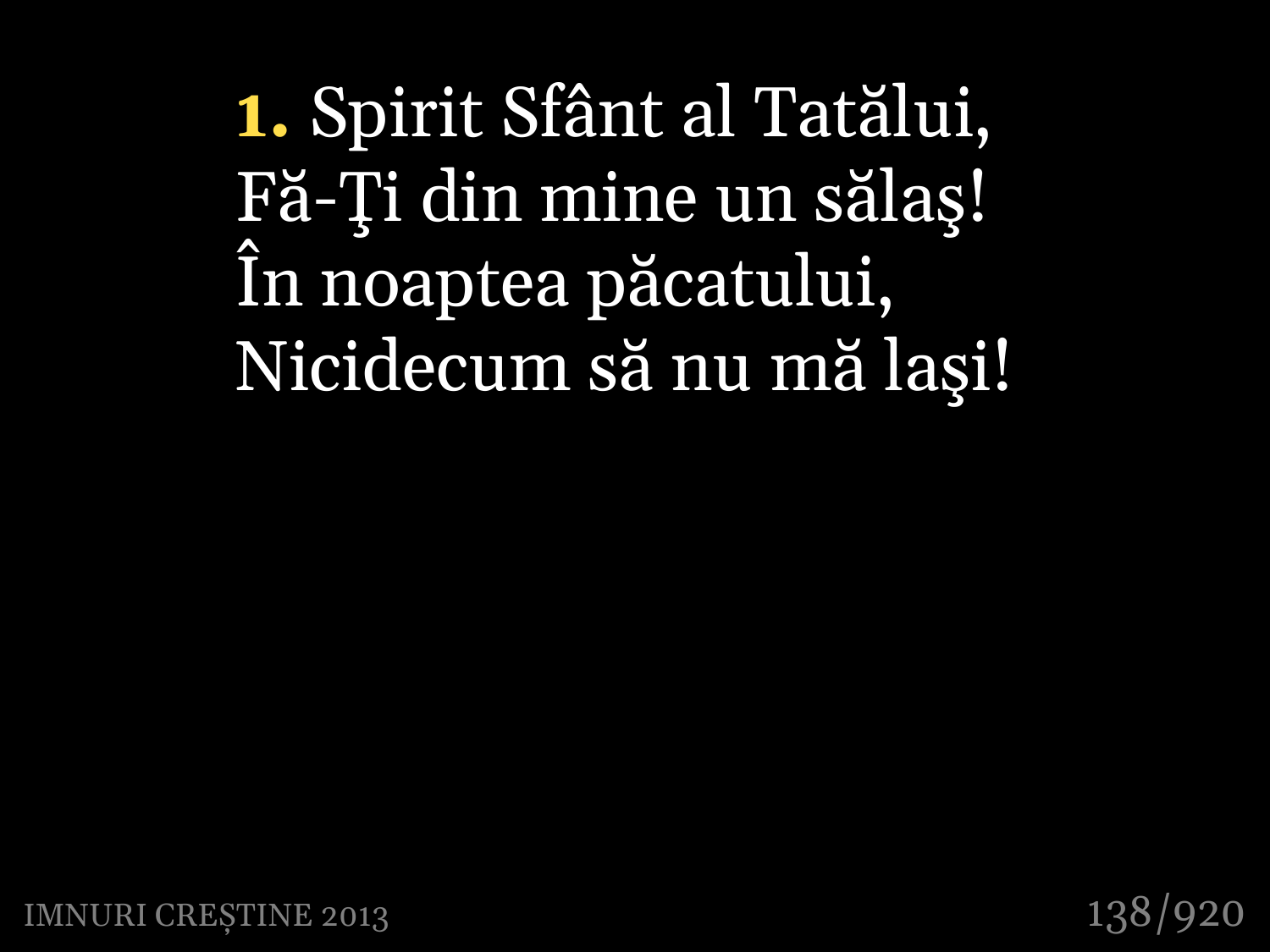

1. Spirit Sfânt al Tatălui,
Fă-Ţi din mine un sălaş!
În noaptea păcatului,
Nicidecum să nu mă laşi!
131/920
138/920
IMNURI CREȘTINE 2013